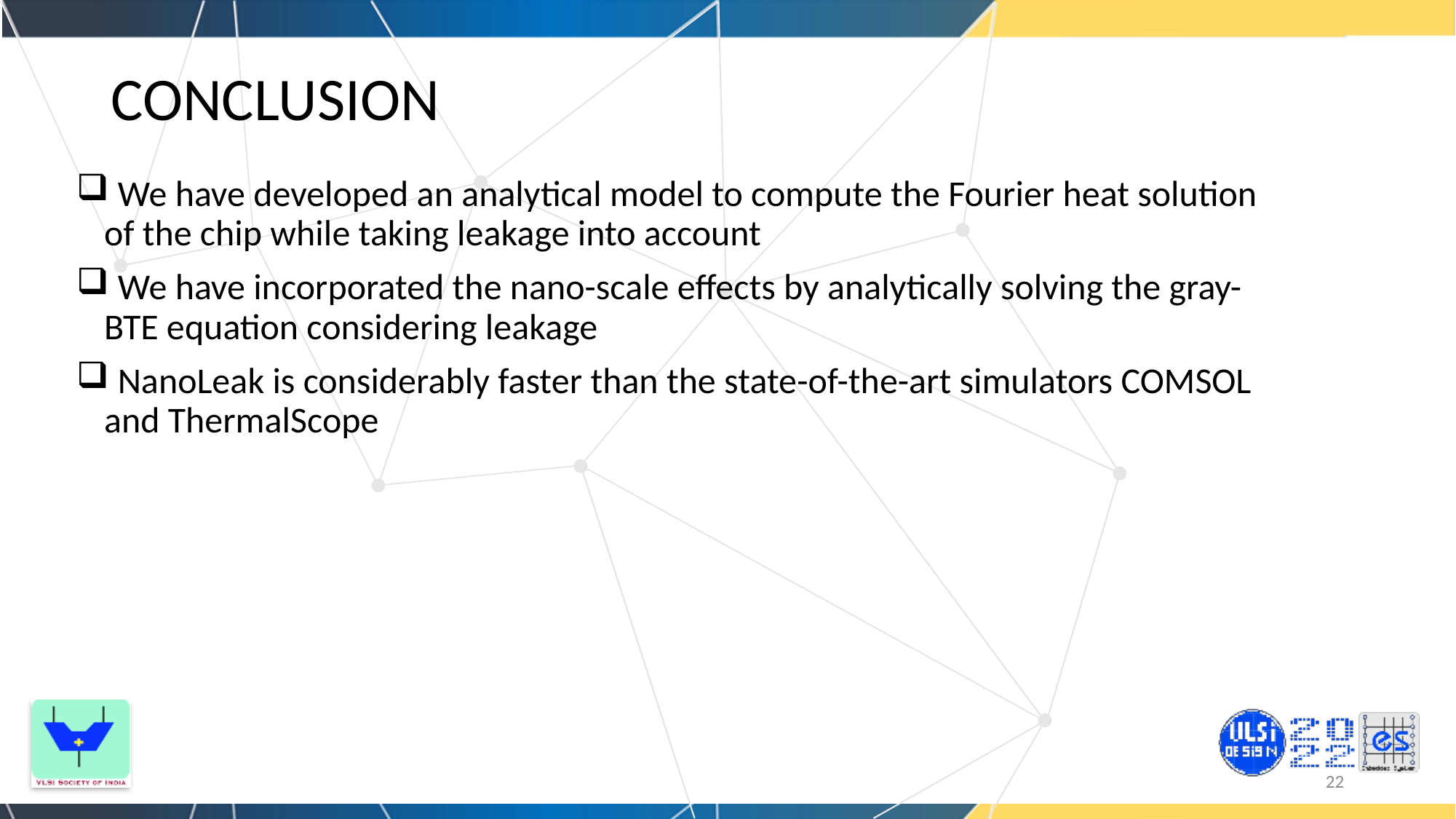

CONCLUSION
 We have developed an analytical model to compute the Fourier heat solution of the chip while taking leakage into account
 We have incorporated the nano-scale effects by analytically solving the gray-BTE equation considering leakage
 NanoLeak is considerably faster than the state-of-the-art simulators COMSOL and ThermalScope

22